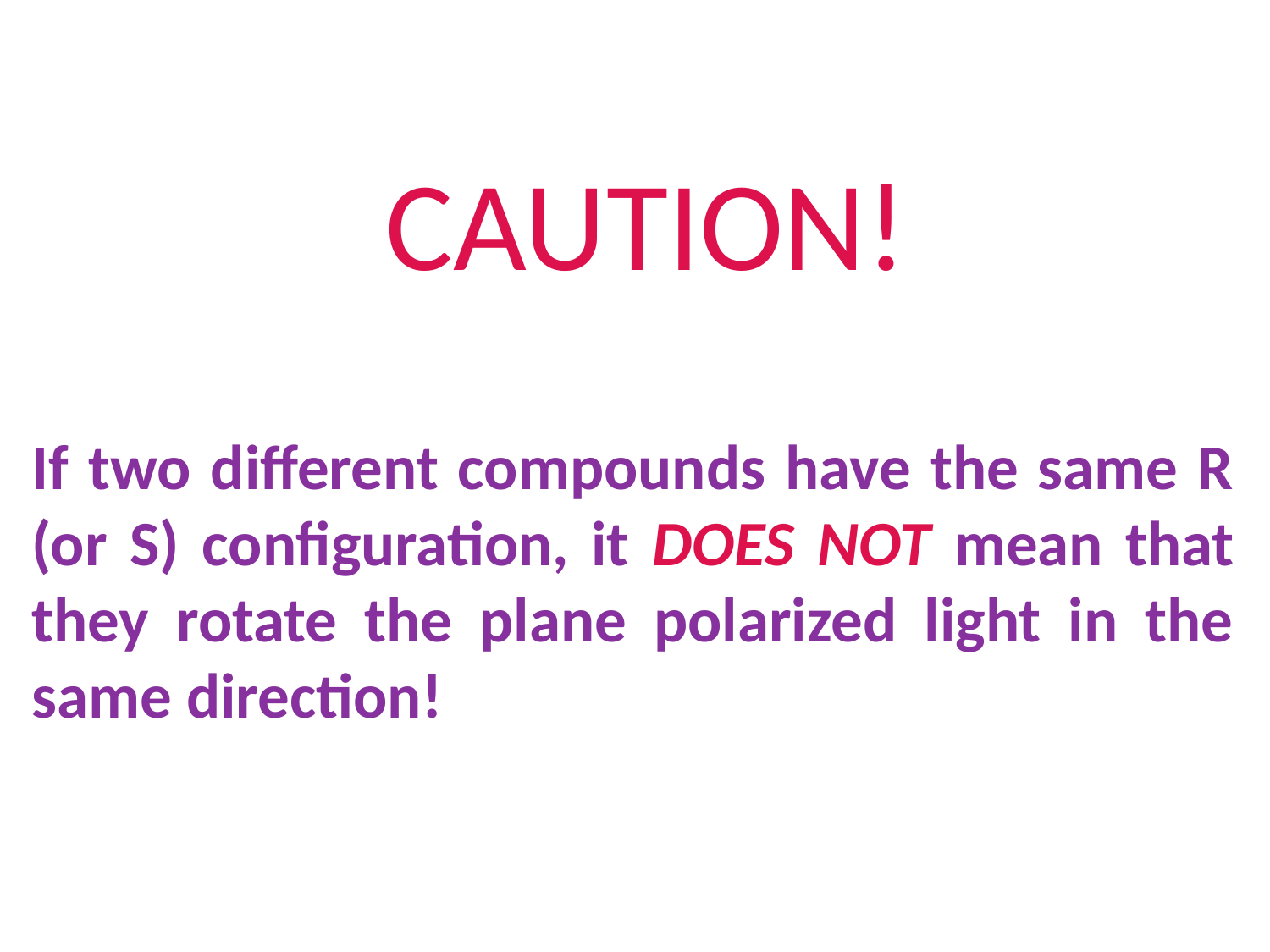

CAUTION!
If two different compounds have the same R (or S) configuration, it DOES NOT mean that they rotate the plane polarized light in the same direction!